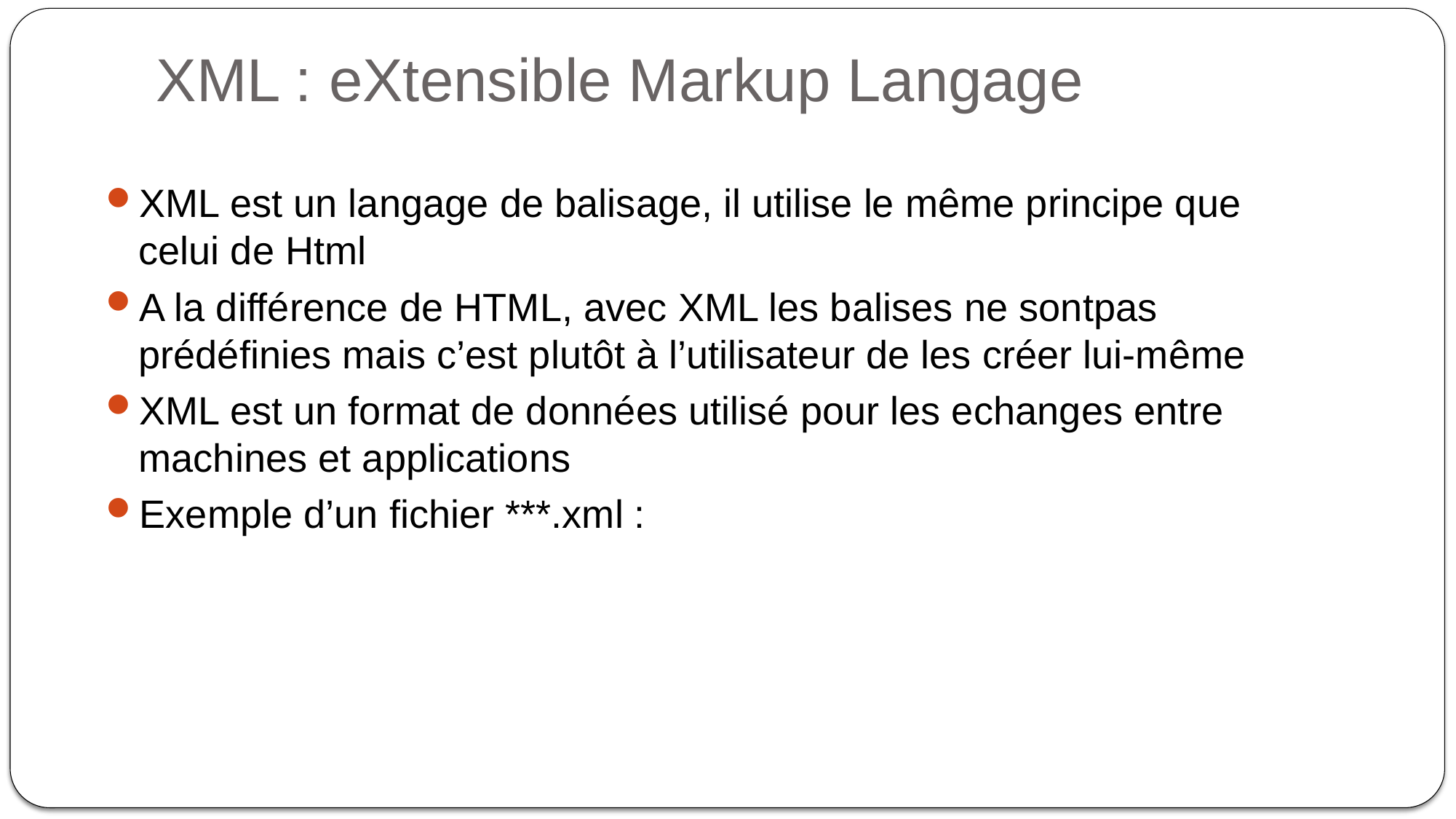

# XML : eXtensible Markup Langage
XML est un langage de balisage, il utilise le même principe que celui de Html
A la différence de HTML, avec XML les balises ne sontpas prédéfinies mais c’est plutôt à l’utilisateur de les créer lui-même
XML est un format de données utilisé pour les echanges entre machines et applications
Exemple d’un fichier ***.xml :